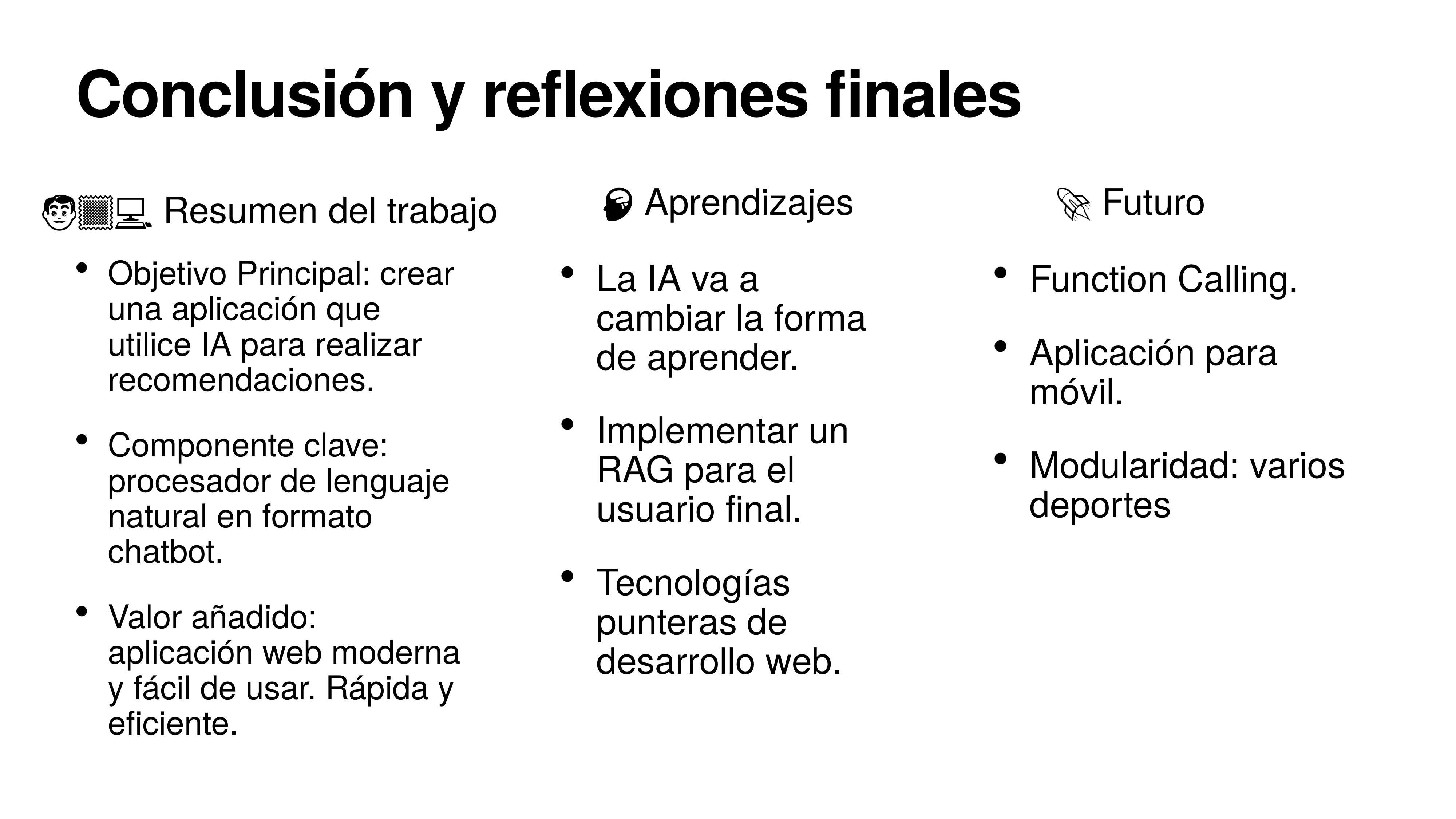

# Conclusión y reflexiones finales
🧠 Aprendizajes
🚀 Futuro
👨🏽‍💻 Resumen del trabajo
Objetivo Principal: crear una aplicación que utilice IA para realizar recomendaciones.
Componente clave: procesador de lenguaje natural en formato chatbot.
Valor añadido: aplicación web moderna y fácil de usar. Rápida y eficiente.
La IA va a cambiar la forma de aprender.
Implementar un RAG para el usuario final.
Tecnologías punteras de desarrollo web.
Function Calling.
Aplicación para móvil.
Modularidad: varios deportes